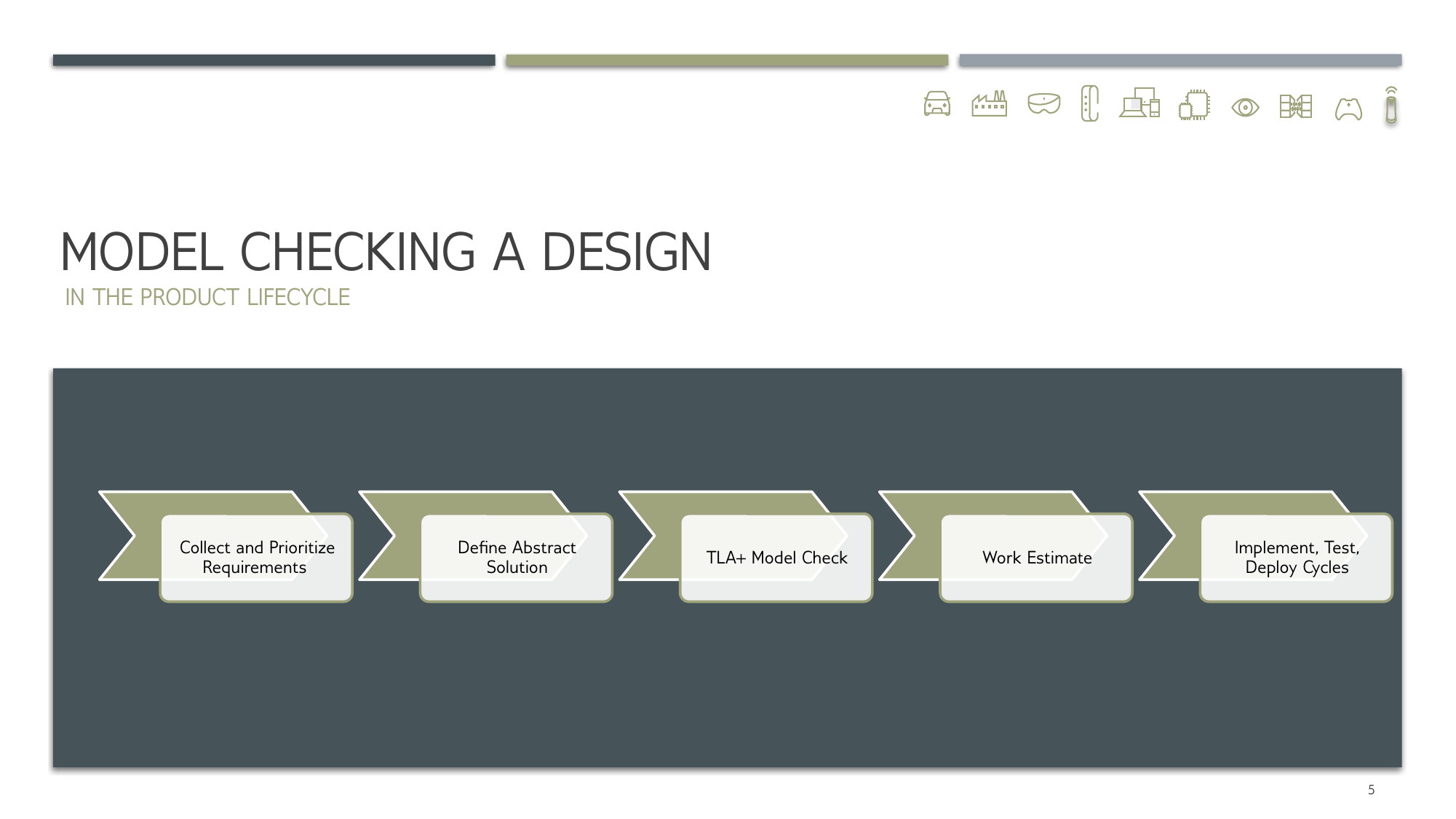

# Model Checking A Design
In The Product Lifecycle
Collect and Prioritize Requirements
Define Abstract Solution
TLA+ Model Check
Work Estimate
Implement, Test, Deploy Cycles
5